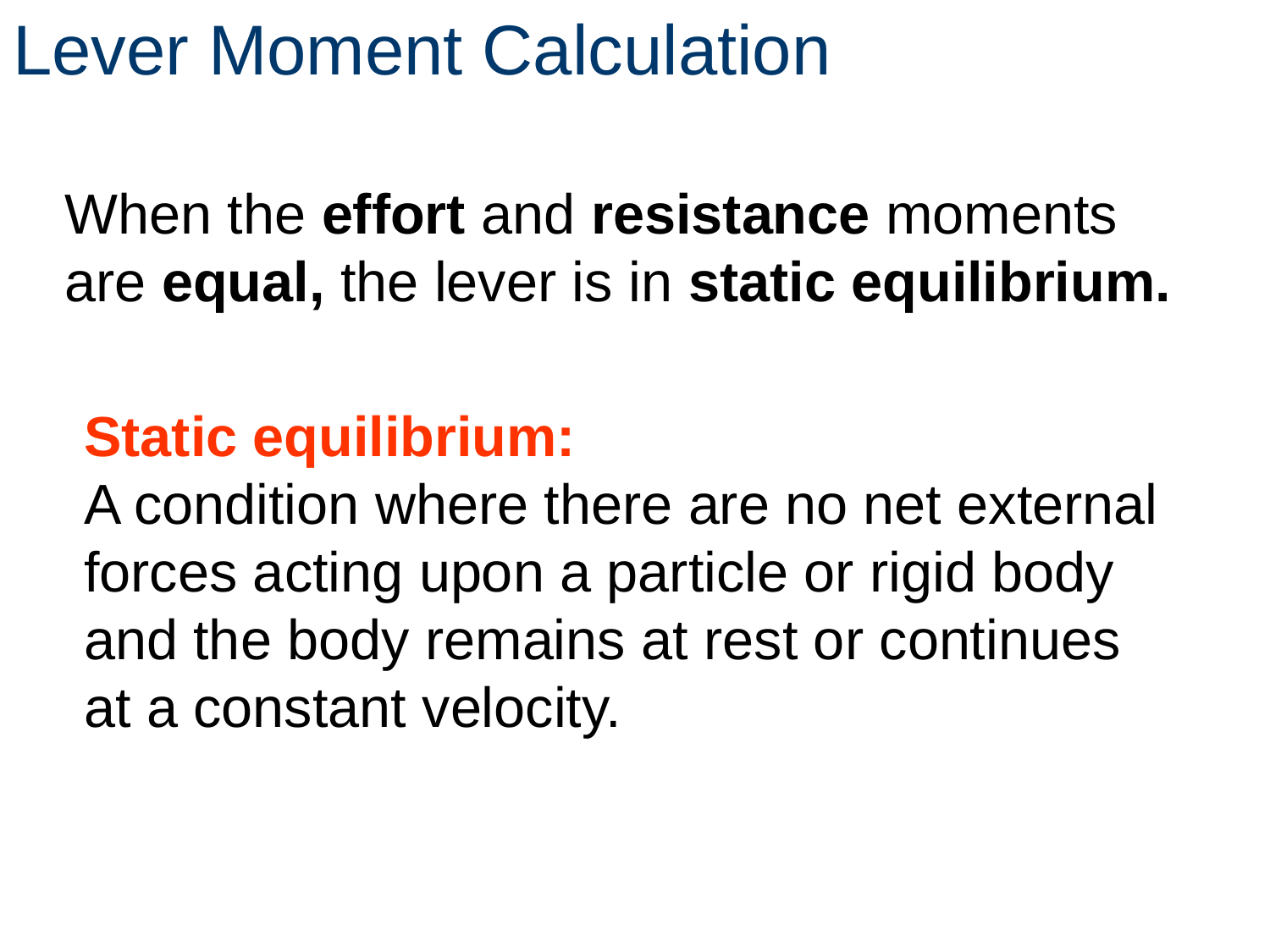

# Lever Moment Calculation
When the effort and resistance moments are equal, the lever is in static equilibrium.
Static equilibrium:
A condition where there are no net external forces acting upon a particle or rigid body and the body remains at rest or continues at a constant velocity.